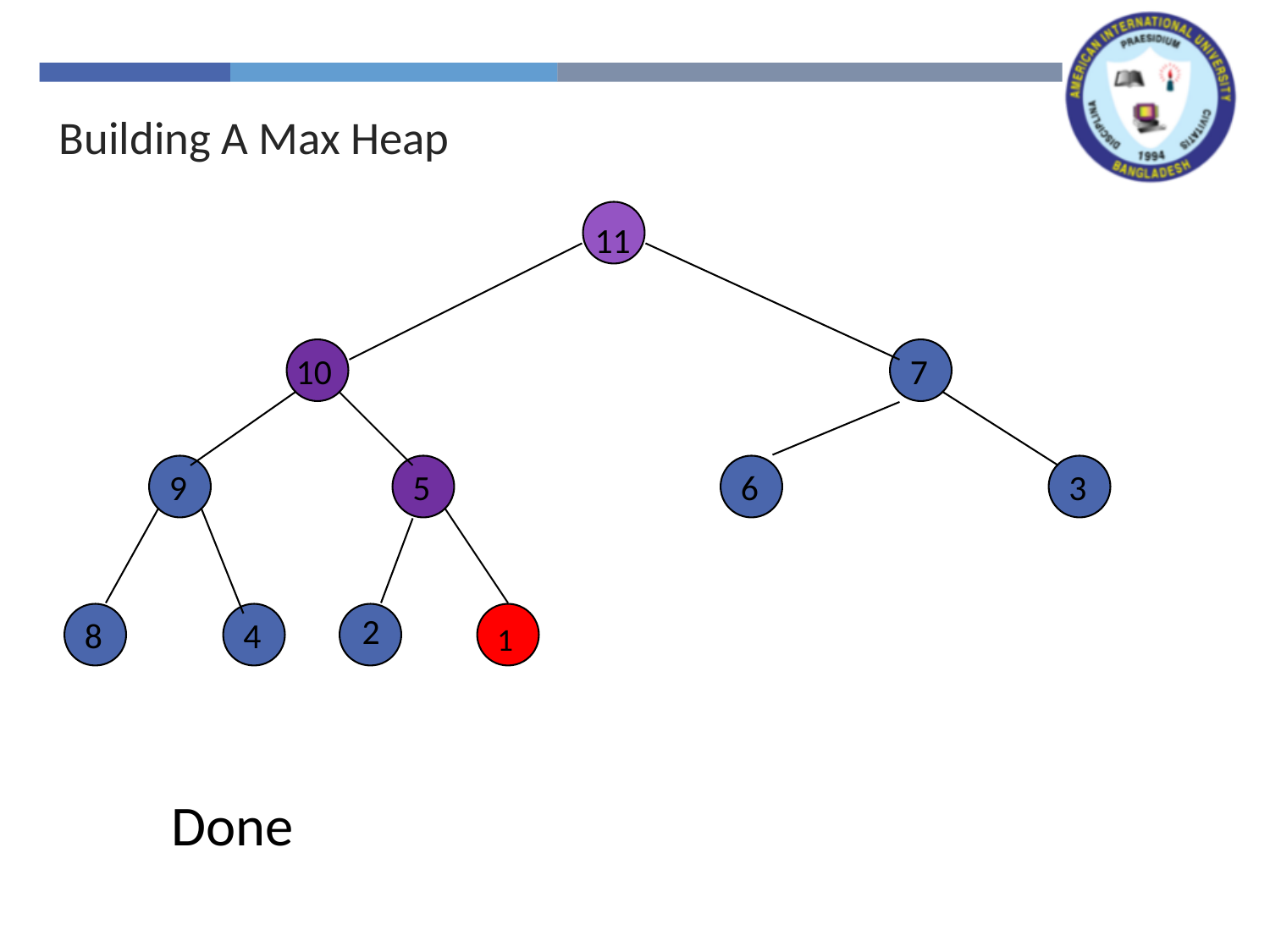

Building A Max Heap

11

10
7

9
5
6
3

2

8
4
7
7
8
1
Done